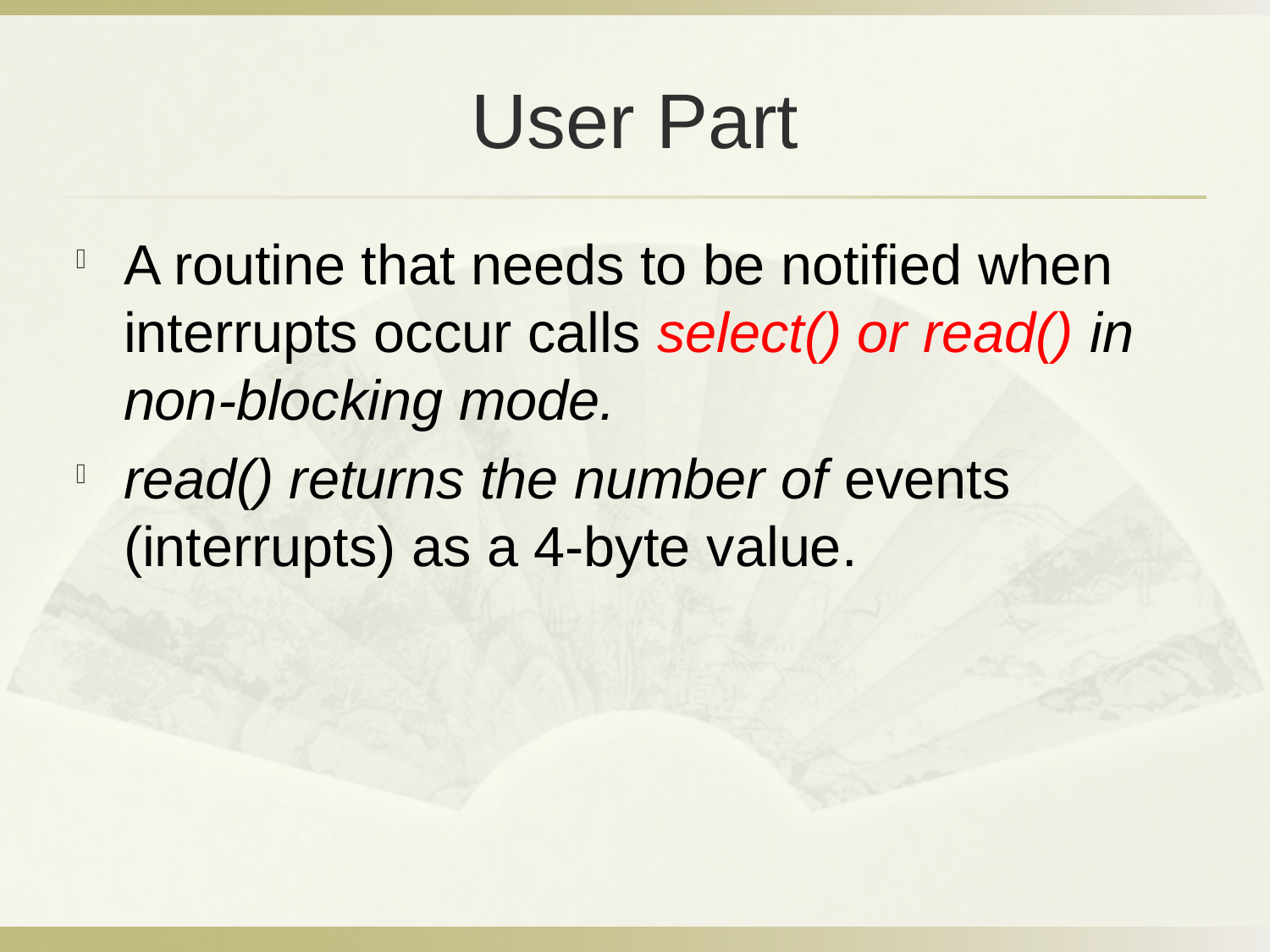

# User Part
A routine that needs to be notified when interrupts occur calls select() or read() in non-blocking mode.
read() returns the number of events (interrupts) as a 4-byte value.